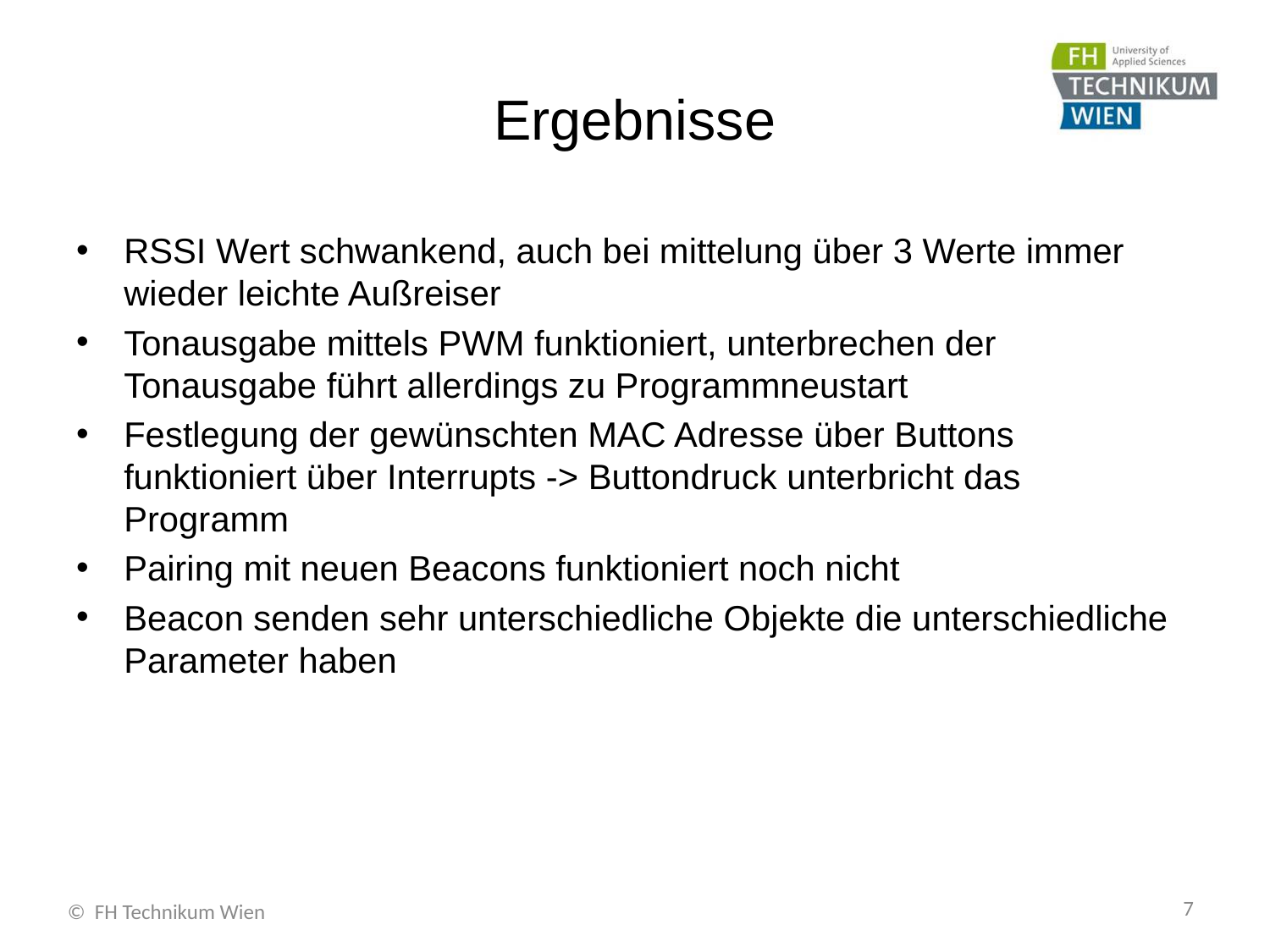

# Ergebnisse
RSSI Wert schwankend, auch bei mittelung über 3 Werte immer wieder leichte Außreiser
Tonausgabe mittels PWM funktioniert, unterbrechen der Tonausgabe führt allerdings zu Programmneustart
Festlegung der gewünschten MAC Adresse über Buttons funktioniert über Interrupts -> Buttondruck unterbricht das Programm
Pairing mit neuen Beacons funktioniert noch nicht
Beacon senden sehr unterschiedliche Objekte die unterschiedliche Parameter haben
7
©  FH Technikum Wien